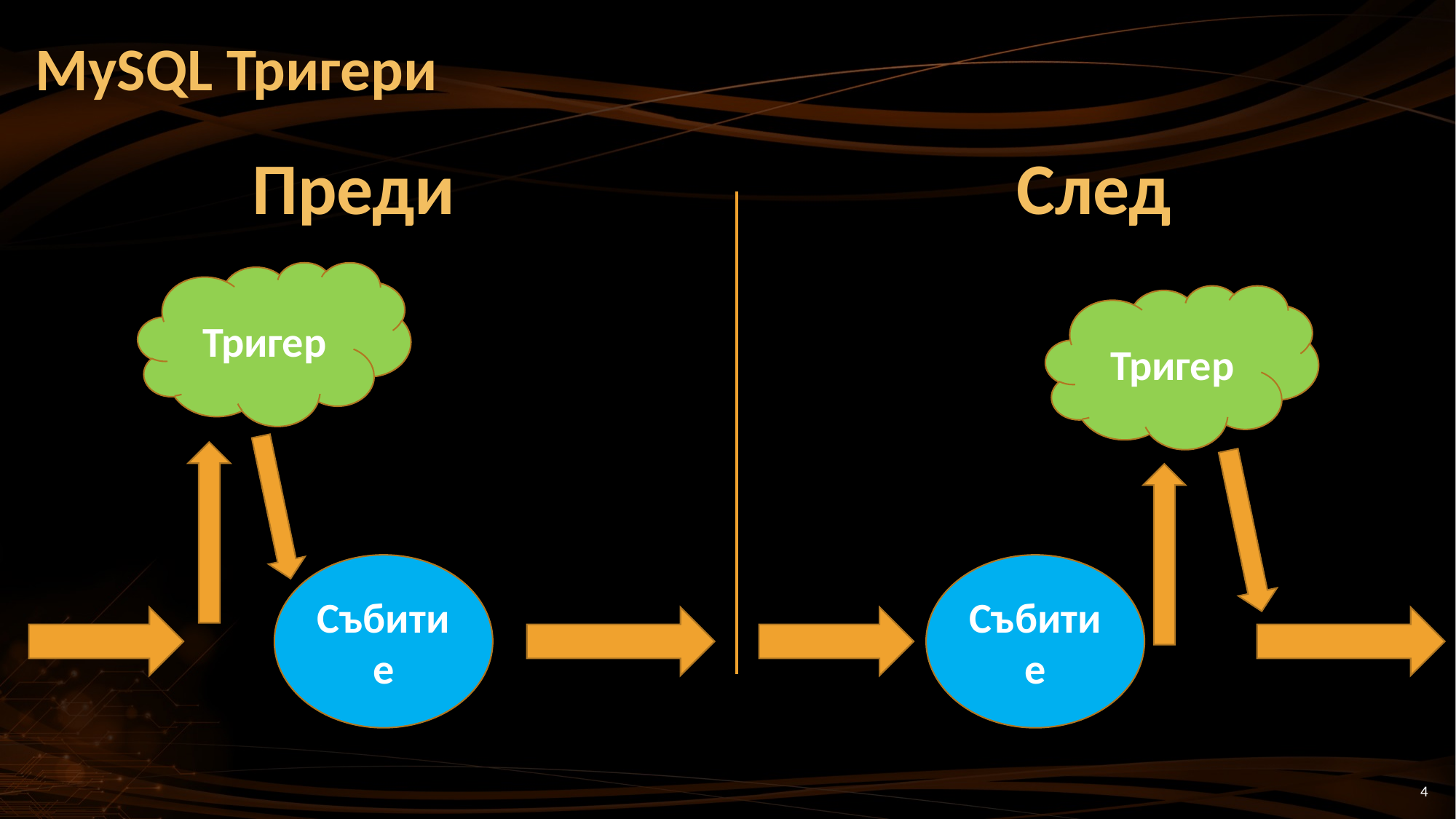

# MySQL Тригери
Преди

След

Тригер
Тригер

Събитие
Събитие

4